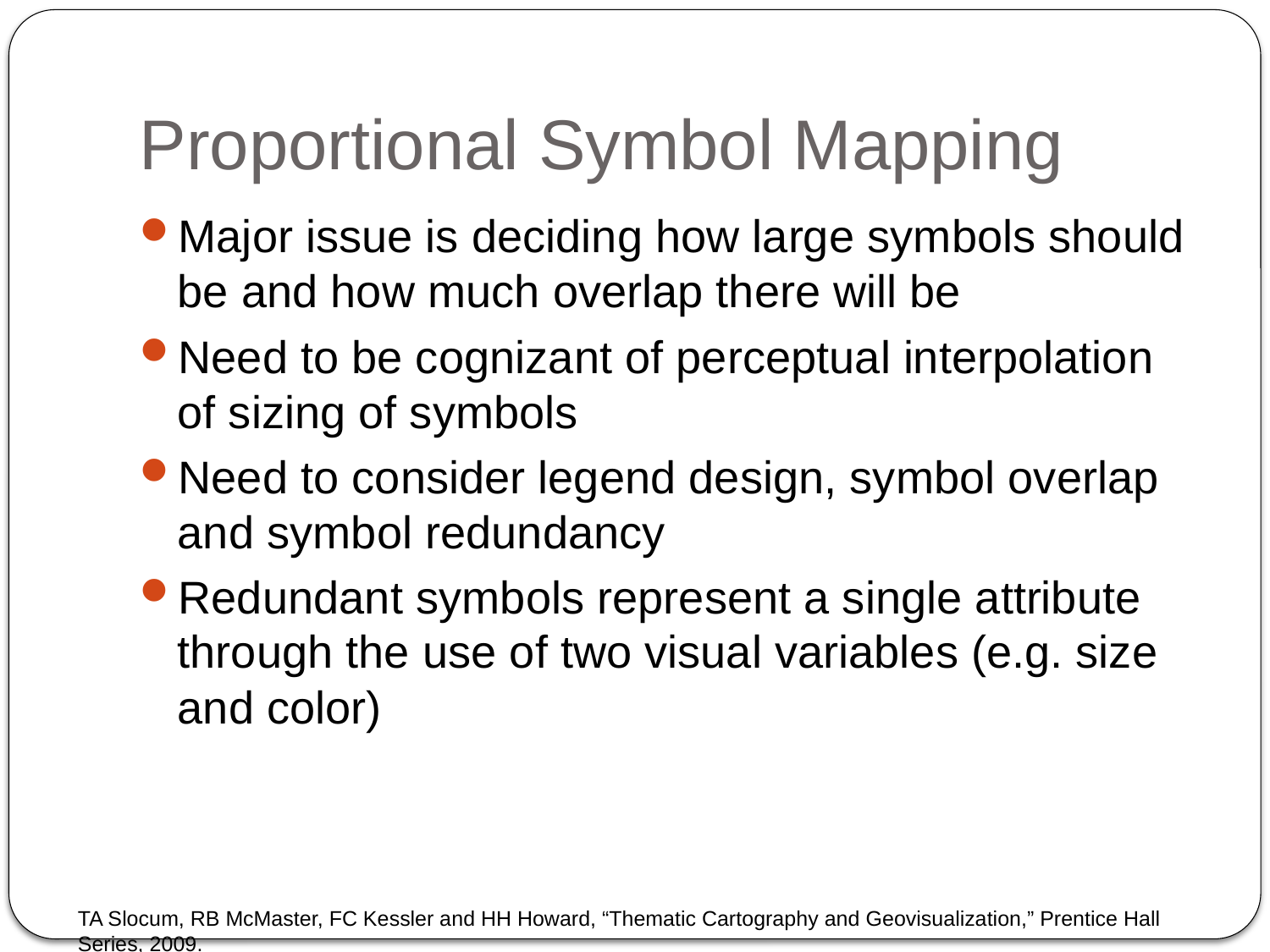

# Proportional Symbol Mapping
Major issue is deciding how large symbols should be and how much overlap there will be
Need to be cognizant of perceptual interpolation of sizing of symbols
Need to consider legend design, symbol overlap and symbol redundancy
Redundant symbols represent a single attribute through the use of two visual variables (e.g. size and color)
TA Slocum, RB McMaster, FC Kessler and HH Howard, “Thematic Cartography and Geovisualization,” Prentice Hall Series, 2009.